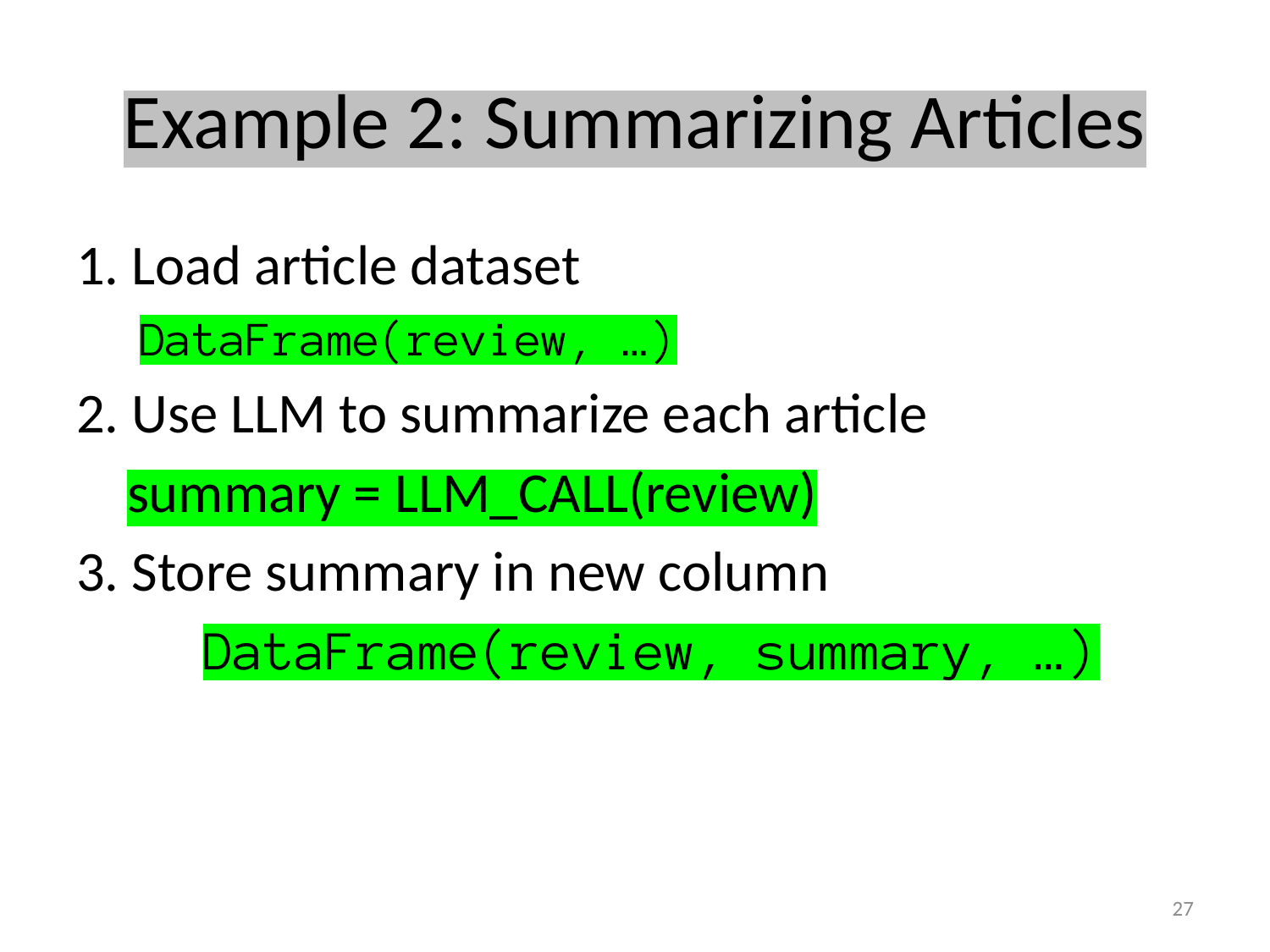

# Example 2: Summarizing Articles
1. Load article dataset
DataFrame(review, …)
2. Use LLM to summarize each article
    summary = LLM_CALL(review)
3. Store summary in new column
	DataFrame(review, summary, …)

27